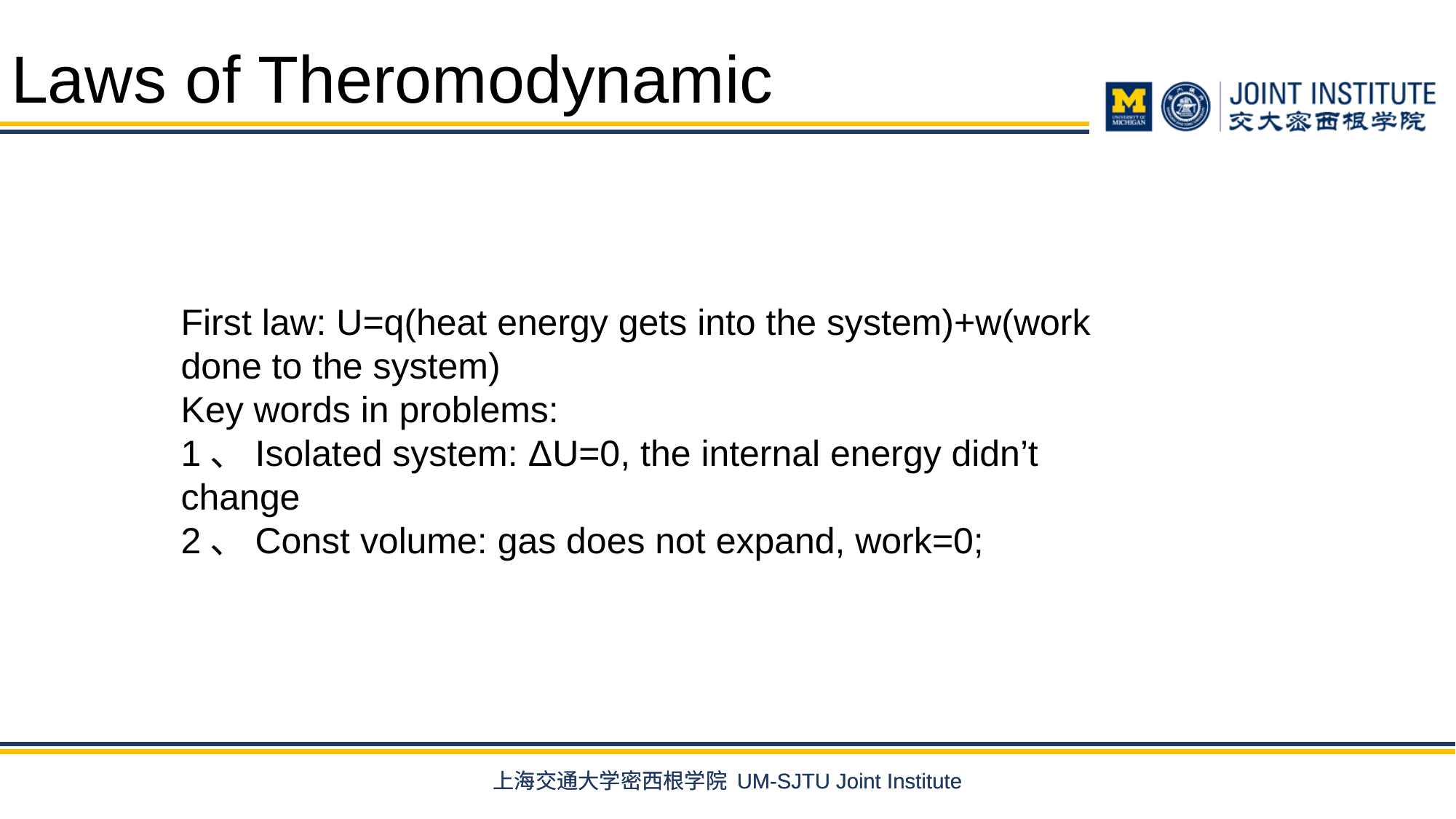

# Laws of Theromodynamic

First law: U=q(heat energy gets into the system)+w(work done to the system)
Key words in problems:
1、Isolated system: ΔU=0, the internal energy didn’t change
2、Const volume: gas does not expand, work=0;
3